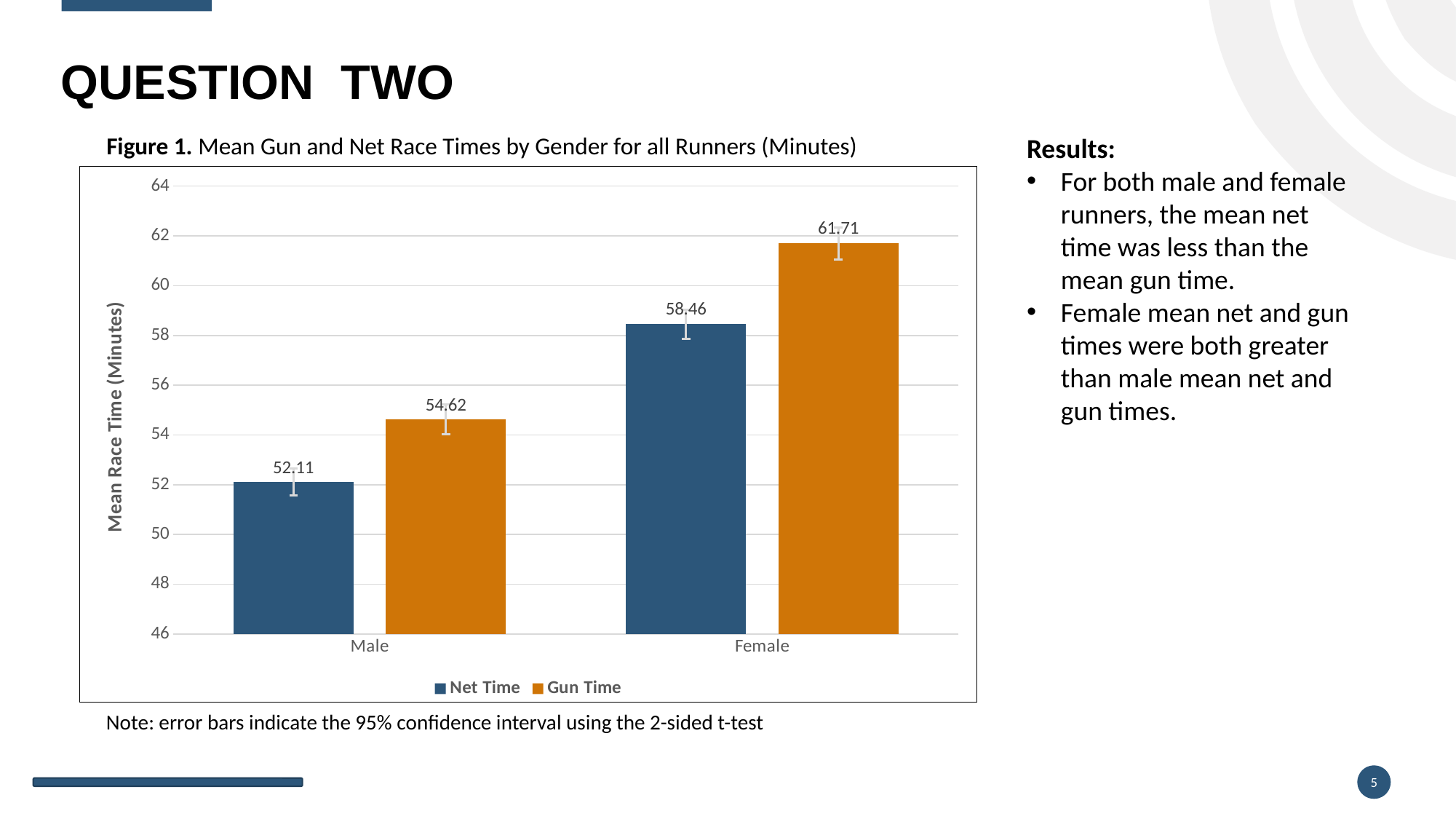

# Question  TWO
Figure 1. Mean Gun and Net Race Times by Gender for all Runners (Minutes)
Results:
For both male and female runners, the mean net time was less than the mean gun time.
Female mean net and gun times were both greater than male mean net and gun times.

### Chart

| Category | Net Time | Gun Time |
|---|---|---|
| Male | 52.11 | 54.62 |
| Female | 58.46 | 61.71 |
Note: error bars indicate the 95% confidence interval using the 2-sided t-test
5